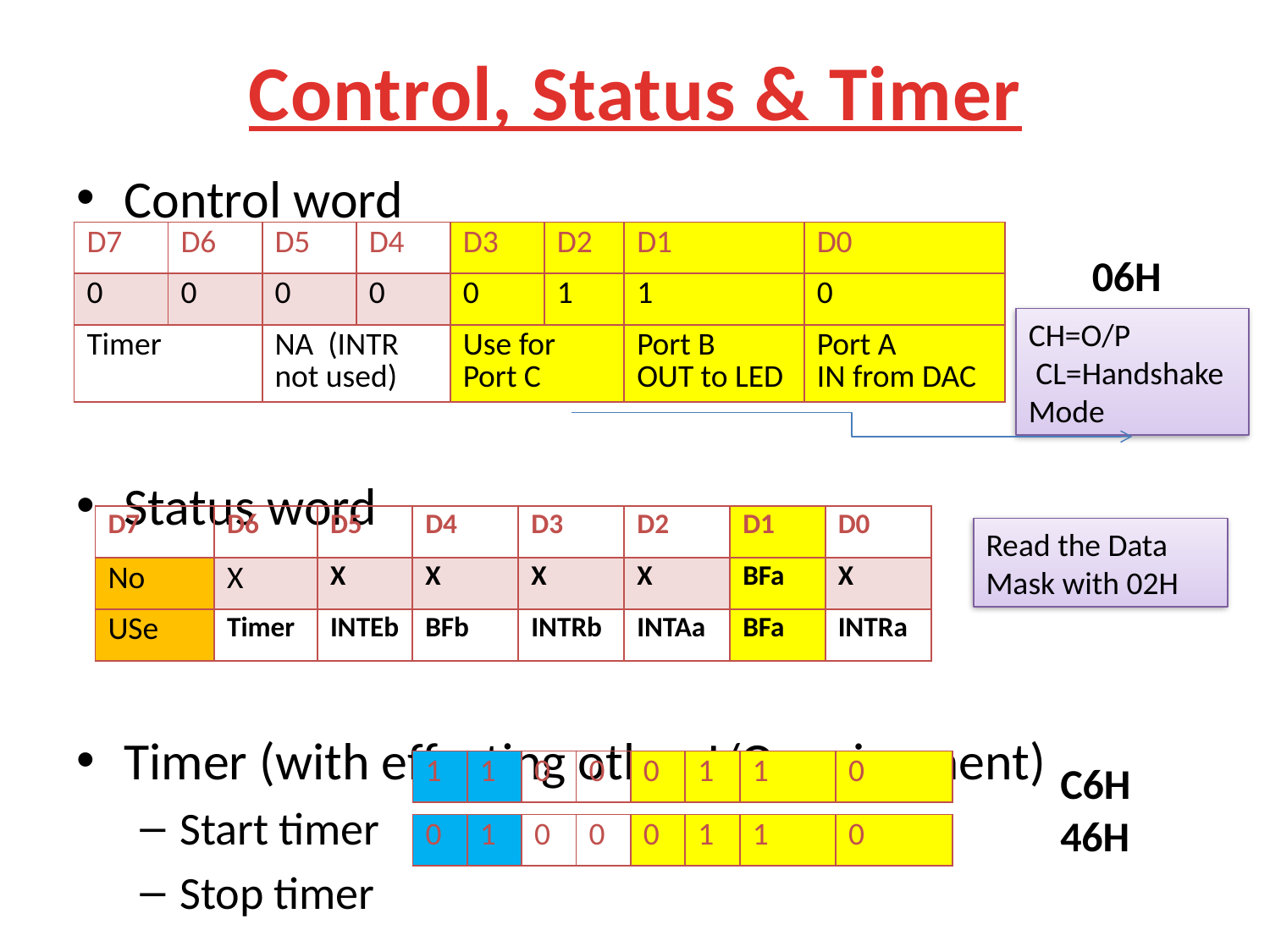

# Control, Status & Timer
Control word

Status word

Timer (with effecting other I/O assignment)
Start timer
Stop timer
| D7 | D6 | D5 | D4 | D3 | D2 | D1 | D0 |
| --- | --- | --- | --- | --- | --- | --- | --- |
| 0 | 0 | 0 | 0 | 0 | 1 | 1 | 0 |
| Timer |  | NA (INTR not used) |  | Use for Port C |  | Port B OUT to LED | Port A IN from DAC |
06H
CH=O/P
 CL=Handshake Mode
| D7 | D6 | D5 | D4 | D3 | D2 | D1 | D0 |
| --- | --- | --- | --- | --- | --- | --- | --- |
| No | X | X | X | X | X | BFa | X |
| USe | Timer | INTEb | BFb | INTRb | INTAa | BFa | INTRa |
Read the Data
Mask with 02H
| 1 | 1 | 0 | 0 | 0 | 1 | 1 | 0 |
| --- | --- | --- | --- | --- | --- | --- | --- |
C6H
46H
| 0 | 1 | 0 | 0 | 0 | 1 | 1 | 0 |
| --- | --- | --- | --- | --- | --- | --- | --- |